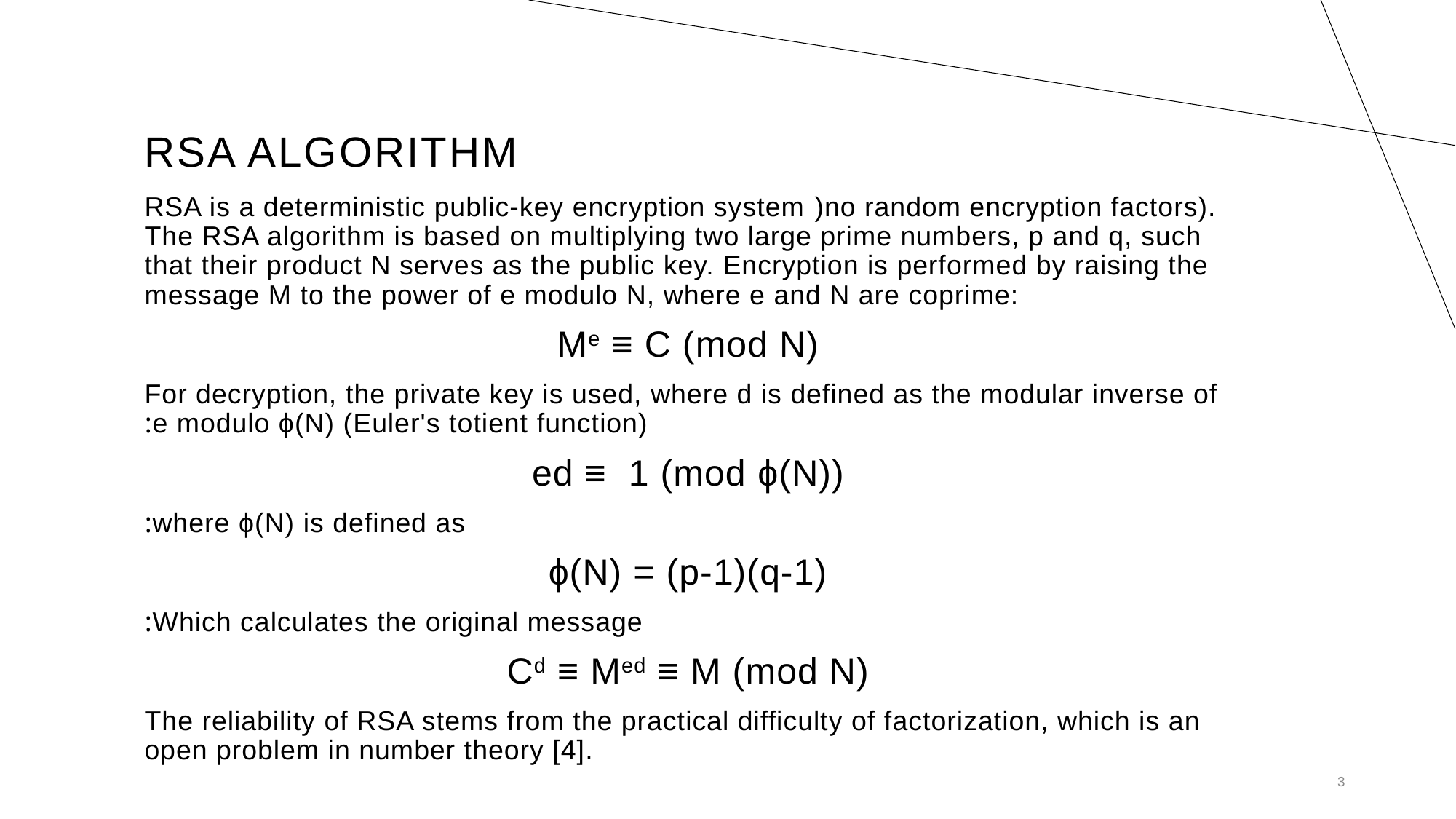

# RSA Algorithm
RSA is a deterministic public-key encryption system )no random encryption factors). The RSA algorithm is based on multiplying two large prime numbers, p and q, such that their product N serves as the public key. Encryption is performed by raising the message M to the power of e modulo N, where e and N are coprime:
Me ≡ C (mod N)
For decryption, the private key is used, where d is defined as the modular inverse of e modulo ϕ(N) (Euler's totient function):
ed ≡  1 (mod ϕ(N))
where ϕ(N) is defined as:
ϕ(N) = (p-1)(q-1)
Which calculates the original message:
Cd ≡ Med ≡ M (mod N)
The reliability of RSA stems from the practical difficulty of factorization, which is an open problem in number theory [4].
3